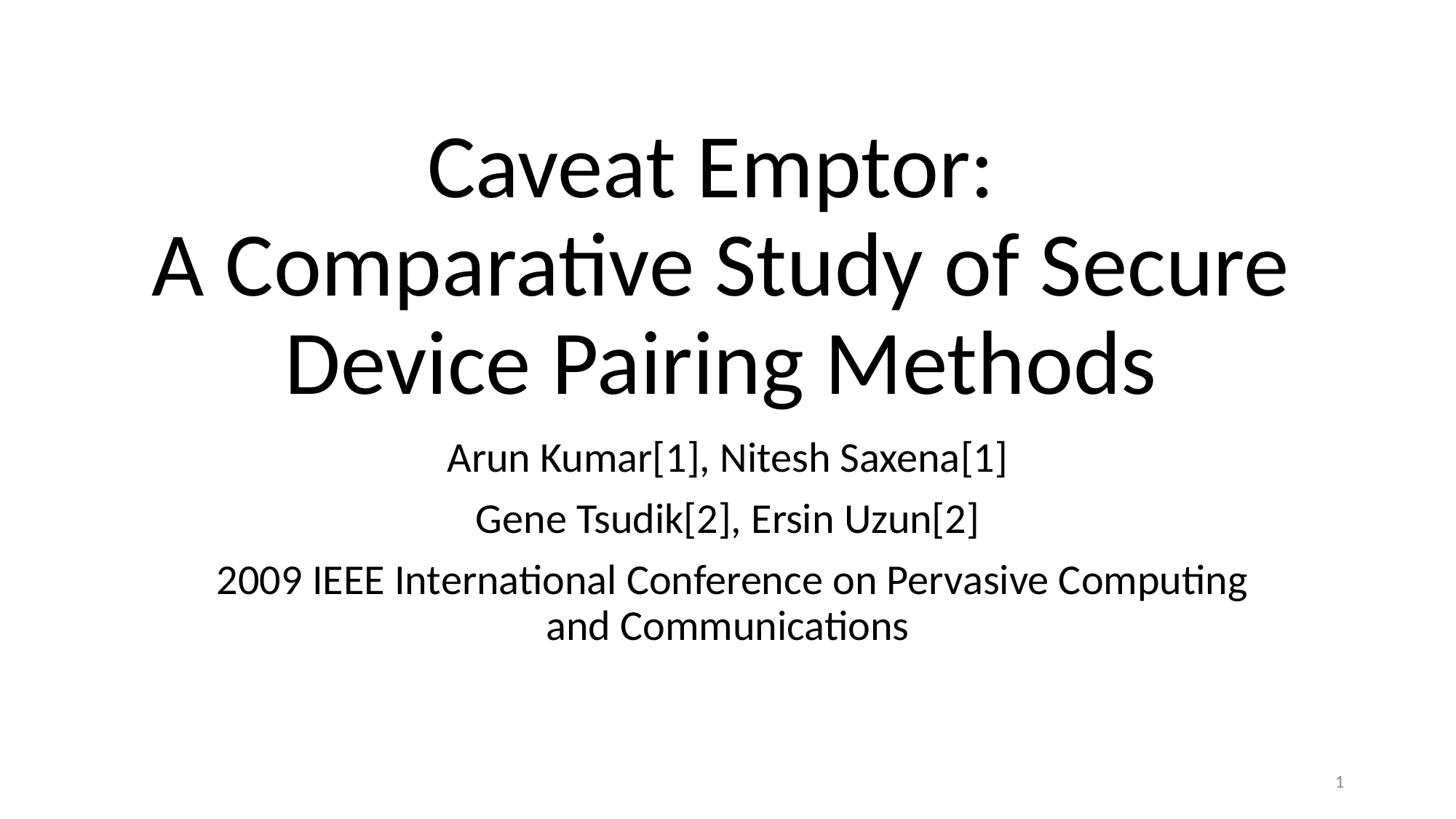

# Caveat Emptor: A Comparative Study of Secure Device Pairing Methods
Arun Kumar[1], Nitesh Saxena[1]
Gene Tsudik[2], Ersin Uzun[2]
 2009 IEEE International Conference on Pervasive Computing and Communications
1